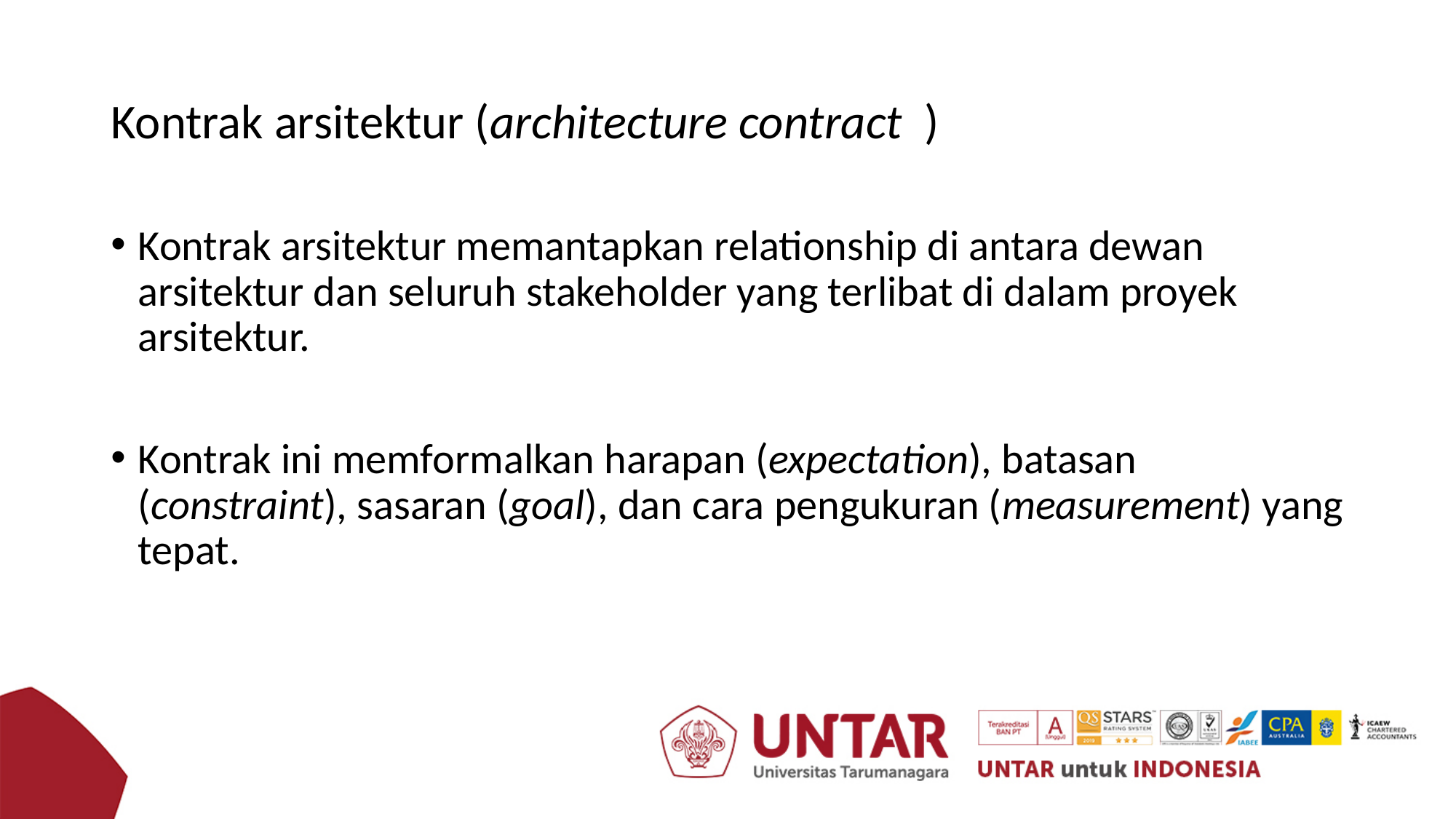

# Kontrak arsitektur (architecture contract  )
Kontrak arsitektur memantapkan relationship di antara dewan arsitektur dan seluruh stakeholder yang terlibat di dalam proyek arsitektur.

Kontrak ini memformalkan harapan (expectation), batasan (constraint), sasaran (goal), dan cara pengukuran (measurement) yang tepat.